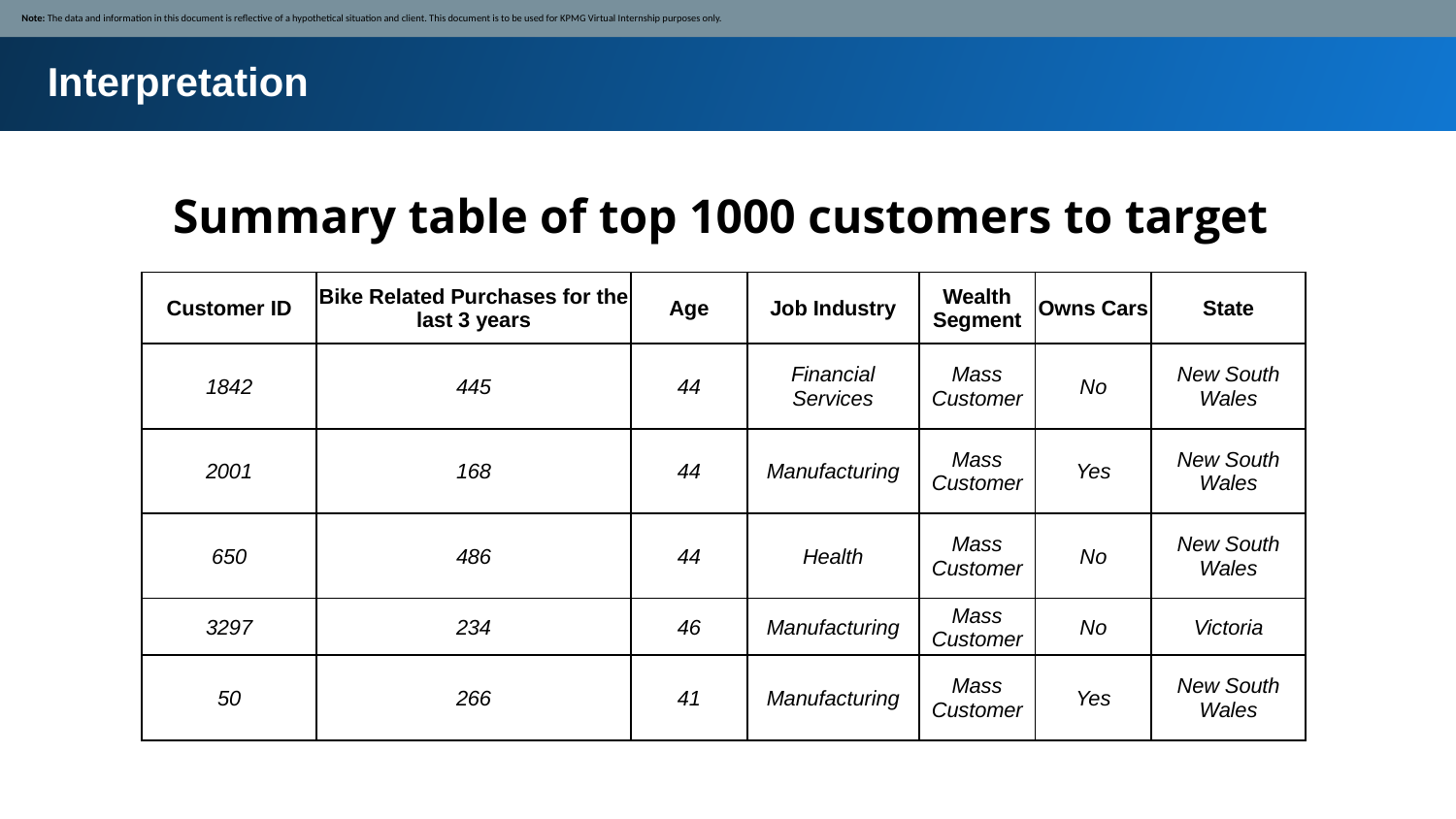

Note: The data and information in this document is reflective of a hypothetical situation and client. This document is to be used for KPMG Virtual Internship purposes only.
Interpretation
Summary table of top 1000 customers to target
| Customer ID | Bike Related Purchases for the last 3 years | Age | Job Industry | Wealth Segment | Owns Cars | State |
| --- | --- | --- | --- | --- | --- | --- |
| 1842 | 445 | 44 | Financial Services | Mass Customer | No | New South Wales |
| 2001 | 168 | 44 | Manufacturing | Mass Customer | Yes | New South Wales |
| 650 | 486 | 44 | Health | Mass Customer | No | New South Wales |
| 3297 | 234 | 46 | Manufacturing | Mass Customer | No | Victoria |
| 50 | 266 | 41 | Manufacturing | Mass Customer | Yes | New South Wales |